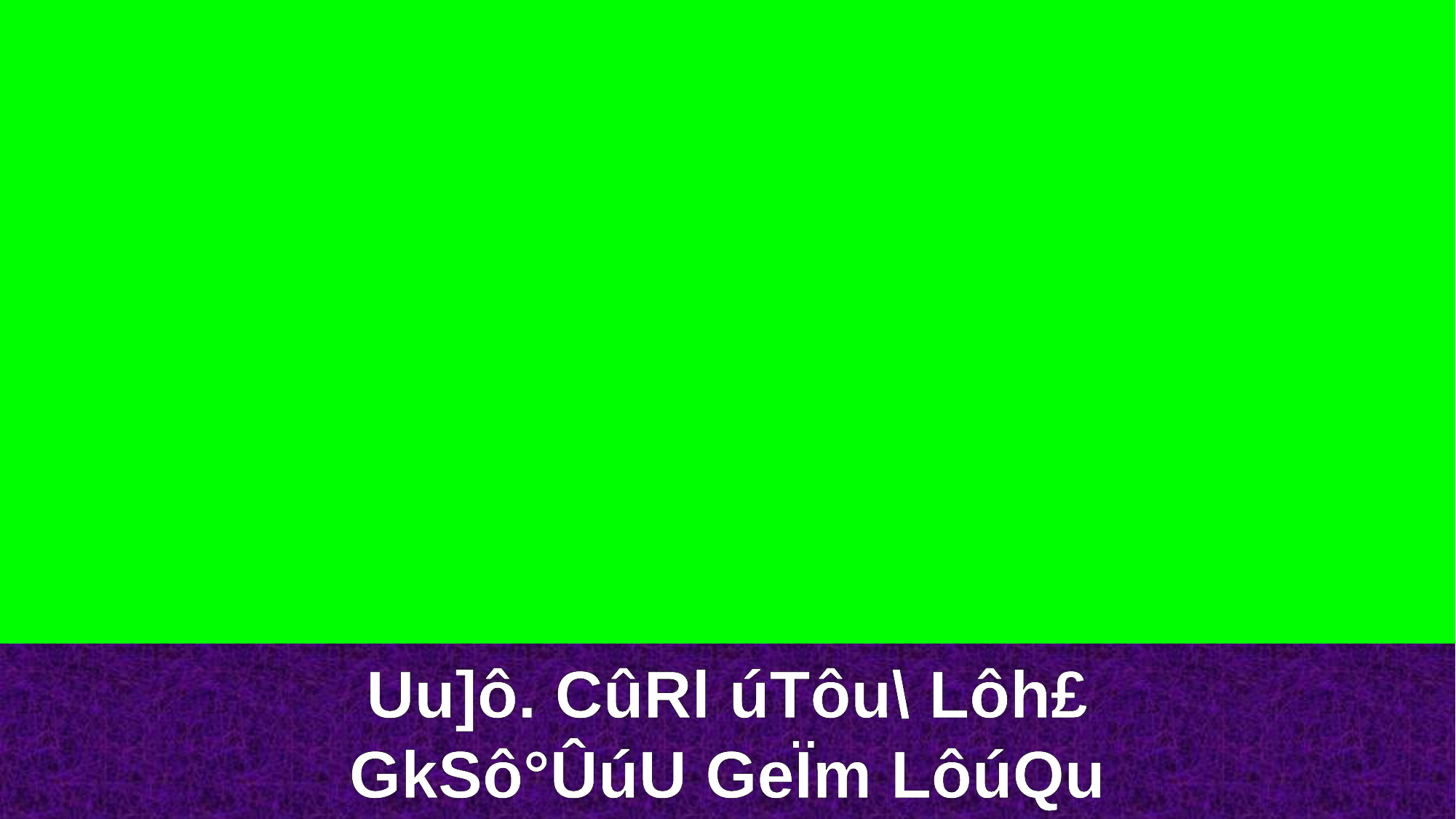

Uu]ô. CûRl úTôu\ Lôh£
GkSô°ÛúU GeÏm LôúQu